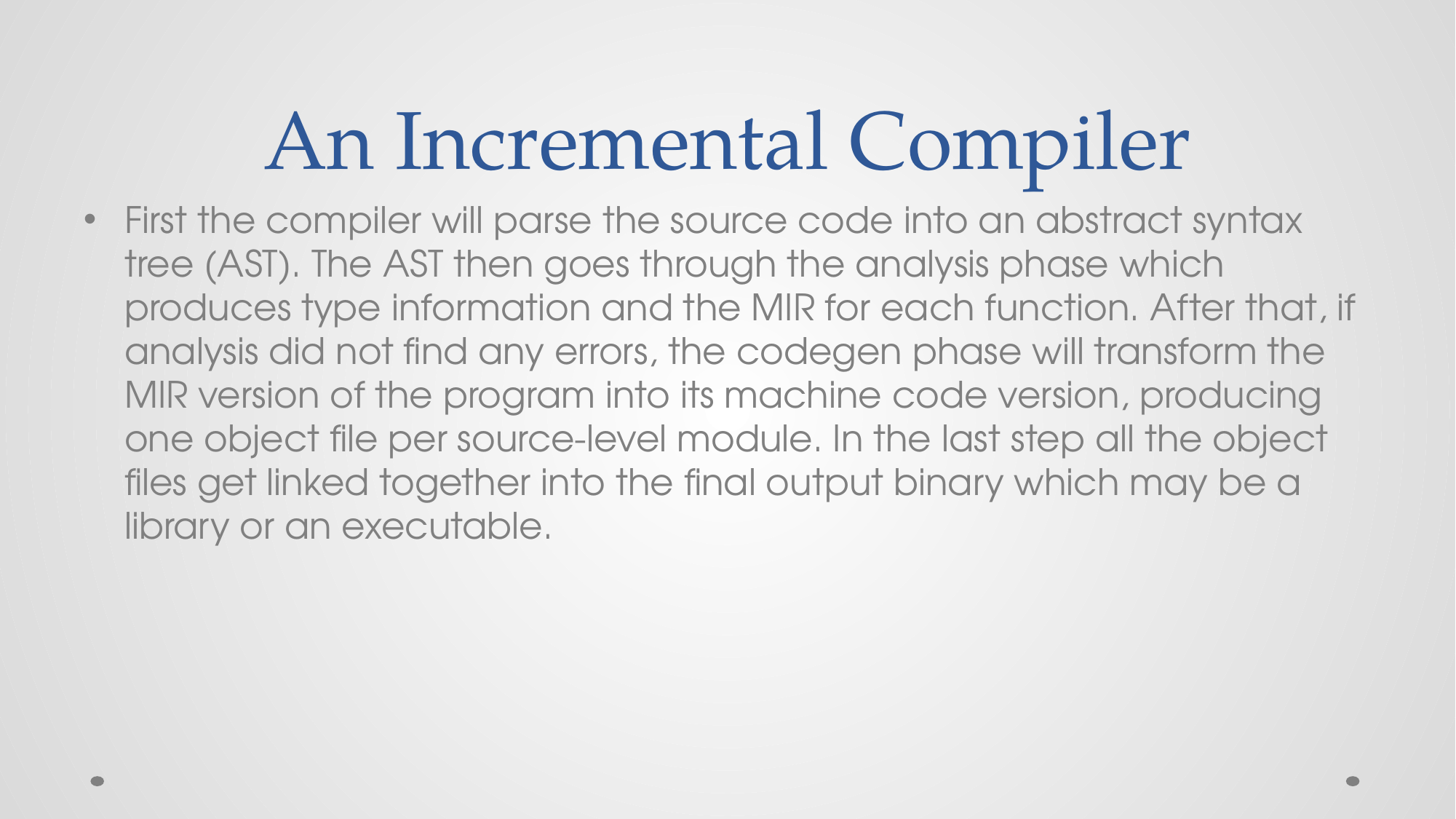

# An Incremental Compiler
First the compiler will parse the source code into an abstract syntax tree (AST). The AST then goes through the analysis phase which produces type information and the MIR for each function. After that, if analysis did not find any errors, the codegen phase will transform the MIR version of the program into its machine code version, producing one object file per source-level module. In the last step all the object files get linked together into the final output binary which may be a library or an executable.